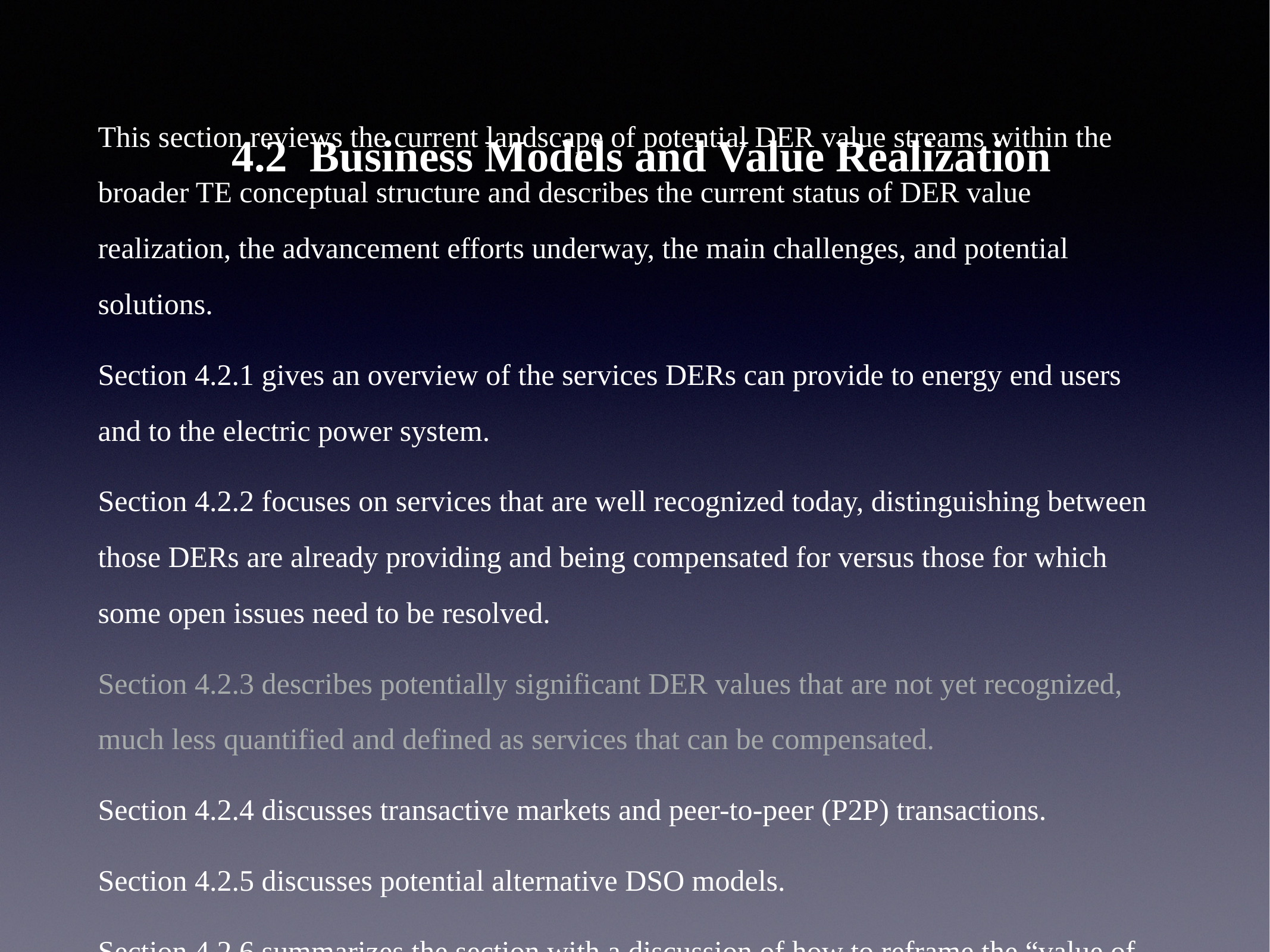

# 4.2  Business Models and Value Realization
This section reviews the current landscape of potential DER value streams within the broader TE conceptual structure and describes the current status of DER value realization, the advancement efforts underway, the main challenges, and potential solutions.
Section 4.2.1 gives an overview of the services DERs can provide to energy end users and to the electric power system.
Section 4.2.2 focuses on services that are well recognized today, distinguishing between those DERs are already providing and being compensated for versus those for which some open issues need to be resolved.
Section 4.2.3 describes potentially significant DER values that are not yet recognized, much less quantified and defined as services that can be compensated.
Section 4.2.4 discusses transactive markets and peer-to-peer (P2P) transactions.
Section 4.2.5 discusses potential alternative DSO models.
Section 4.2.6 summarizes the section with a discussion of how to reframe the “value of the grid” for a high-DER transactive electric power system.